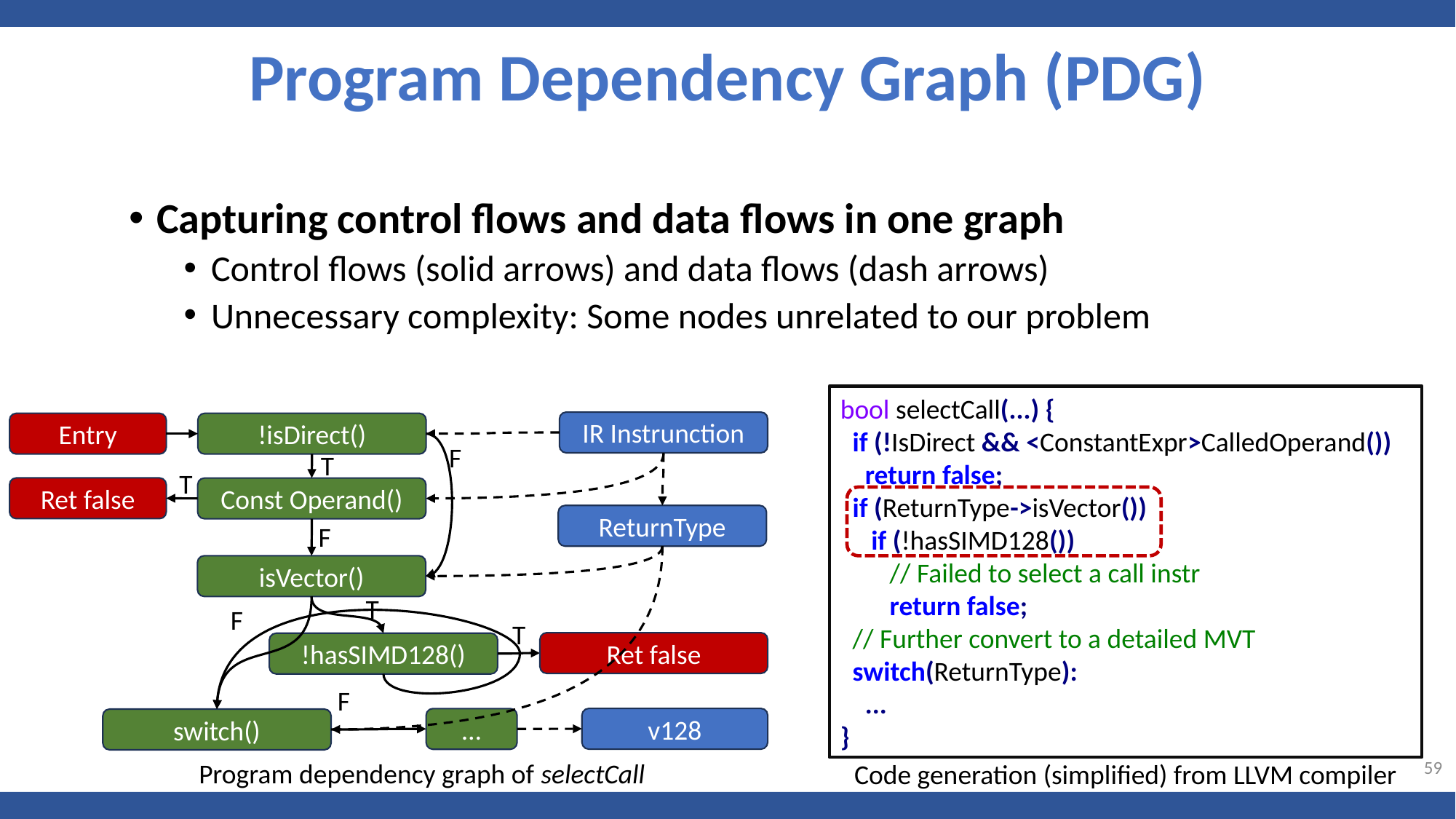

Program Dependency Graph (PDG)
Capturing control flows and data flows in one graph
Control flows (solid arrows) and data flows (dash arrows)
Unnecessary complexity: Some nodes unrelated to our problem
bool selectCall(...) {
  if (!IsDirect && <ConstantExpr>CalledOperand())
    return false;
  if (ReturnType->isVector())
     if (!hasSIMD128())
        // Failed to select a call instr
        return false;
  // Further convert to a detailed MVT
  switch(ReturnType):
    ...
}
IR Instrunction
Entry
!isDirect()
F
T
T
Ret false
Const Operand()

ReturnType
F
isVector()
T
F
T
Ret false
!hasSIMD128()
F
v128
…
switch()
59
Program dependency graph of selectCall
Code generation (simplified) from LLVM compiler